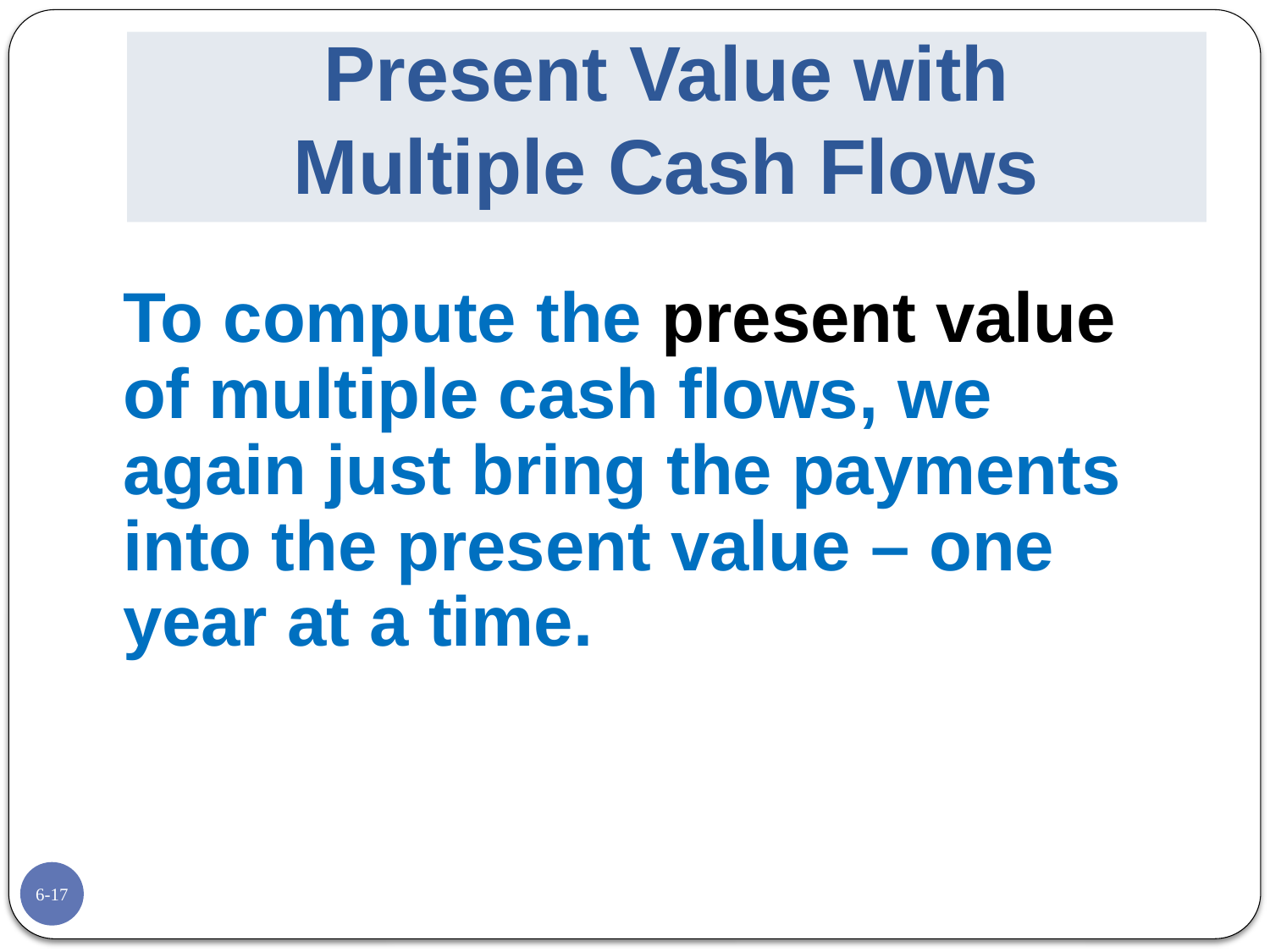

# Present Value with Multiple Cash Flows
To compute the present value of multiple cash flows, we again just bring the payments into the present value – one year at a time.
6-17